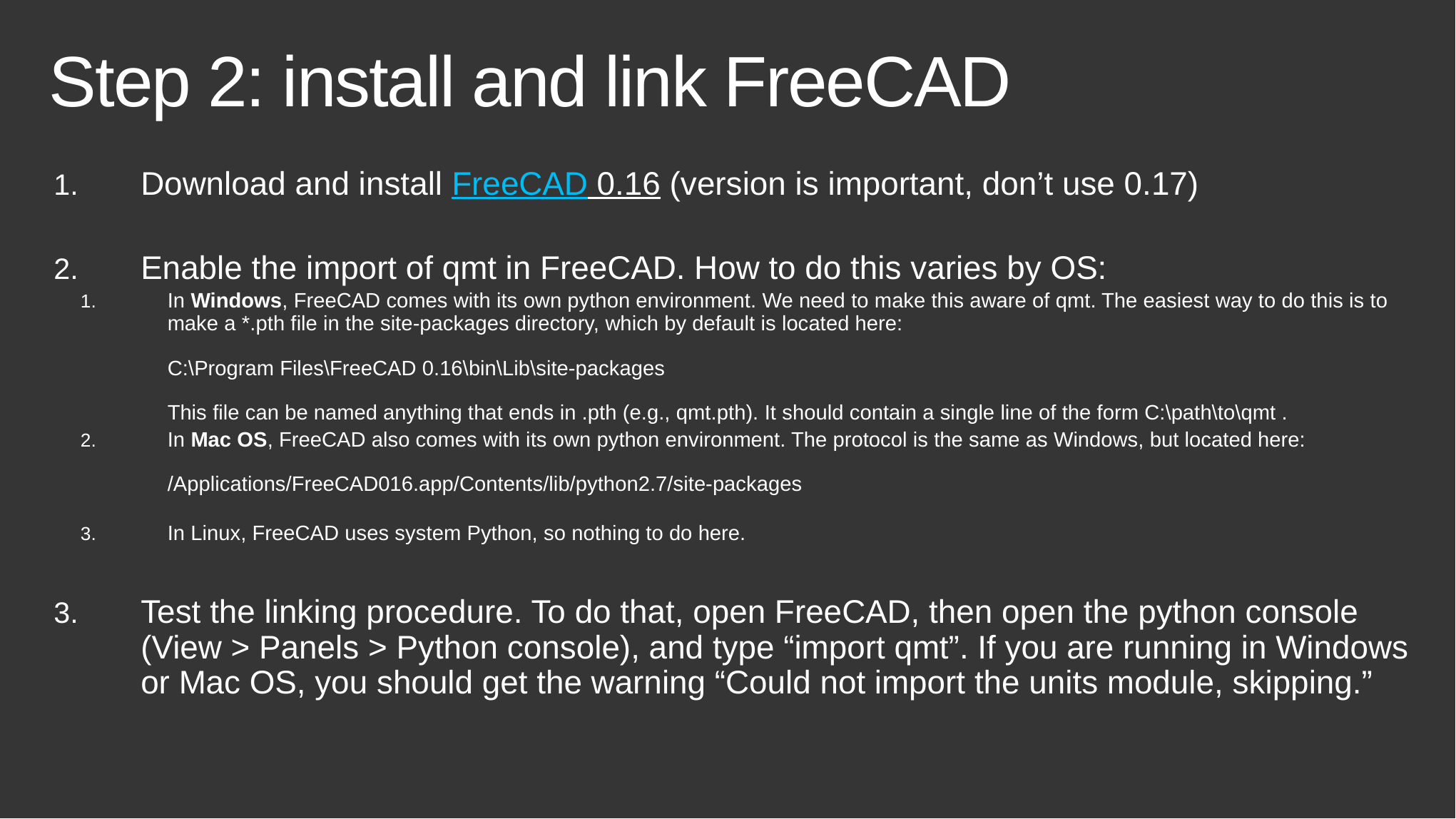

# Step 2: install and link FreeCAD
Download and install FreeCAD 0.16 (version is important, don’t use 0.17)

Enable the import of qmt in FreeCAD. How to do this varies by OS:
In Windows, FreeCAD comes with its own python environment. We need to make this aware of qmt. The easiest way to do this is to make a *.pth file in the site-packages directory, which by default is located here:
C:\Program Files\FreeCAD 0.16\bin\Lib\site-packages
This file can be named anything that ends in .pth (e.g., qmt.pth). It should contain a single line of the form C:\path\to\qmt .
In Mac OS, FreeCAD also comes with its own python environment. The protocol is the same as Windows, but located here:
/Applications/FreeCAD016.app/Contents/lib/python2.7/site-packages
In Linux, FreeCAD uses system Python, so nothing to do here.

Test the linking procedure. To do that, open FreeCAD, then open the python console (View > Panels > Python console), and type “import qmt”. If you are running in Windows or Mac OS, you should get the warning “Could not import the units module, skipping.”